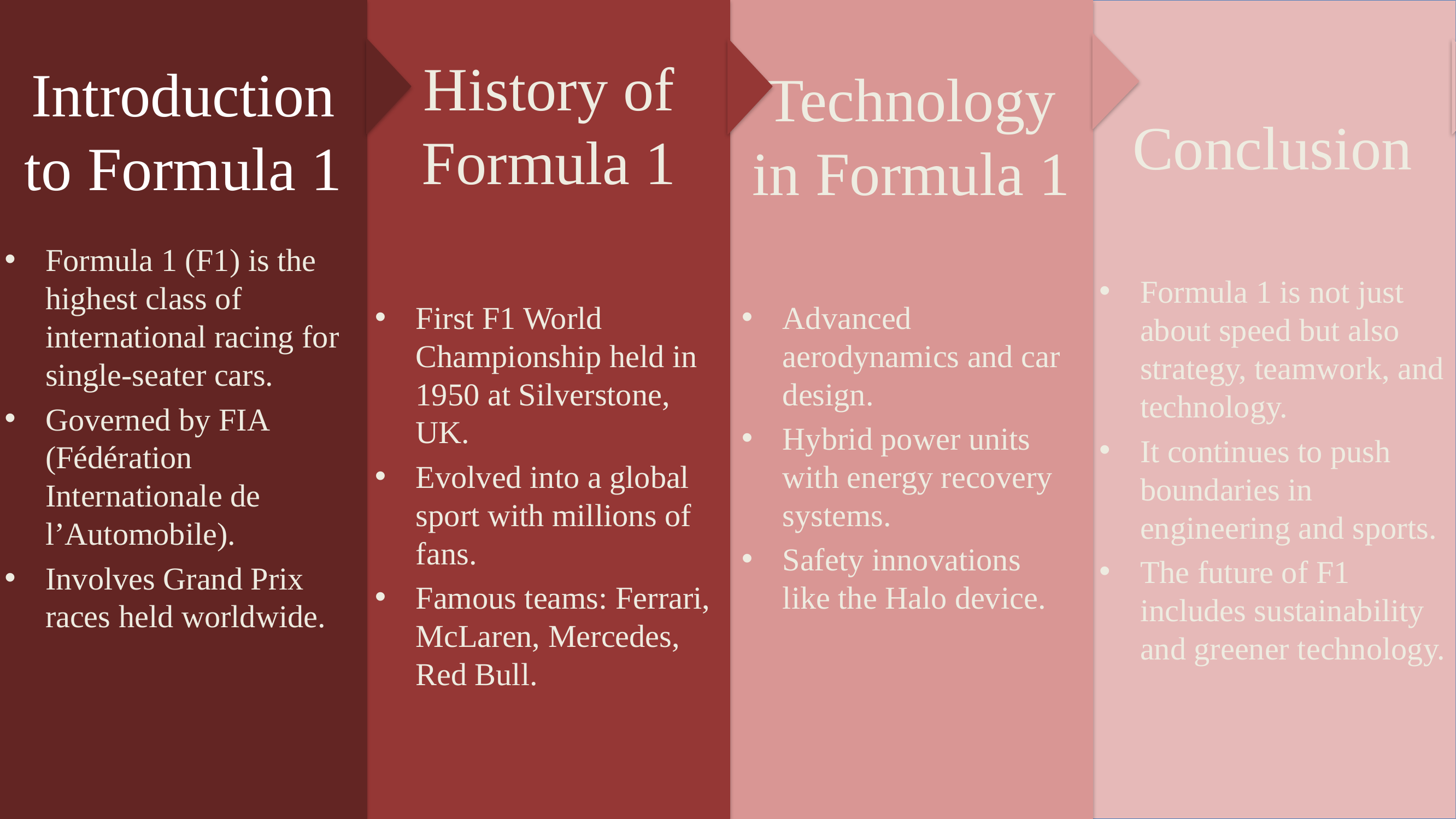

Technology in Formula 1
# Conclusion
Introduction to Formula 1
History of Formula 1

Formula 1 (F1) is the highest class of international racing for single-seater cars.
Governed by FIA (Fédération Internationale de l’Automobile).
Involves Grand Prix races held worldwide.

First F1 World Championship held in 1950 at Silverstone, UK.
Evolved into a global sport with millions of fans.
Famous teams: Ferrari, McLaren, Mercedes, Red Bull.

Advanced aerodynamics and car design.
Hybrid power units with energy recovery systems.
Safety innovations like the Halo device.

Formula 1 is not just about speed but also strategy, teamwork, and technology.
It continues to push boundaries in engineering and sports.
The future of F1 includes sustainability and greener technology.